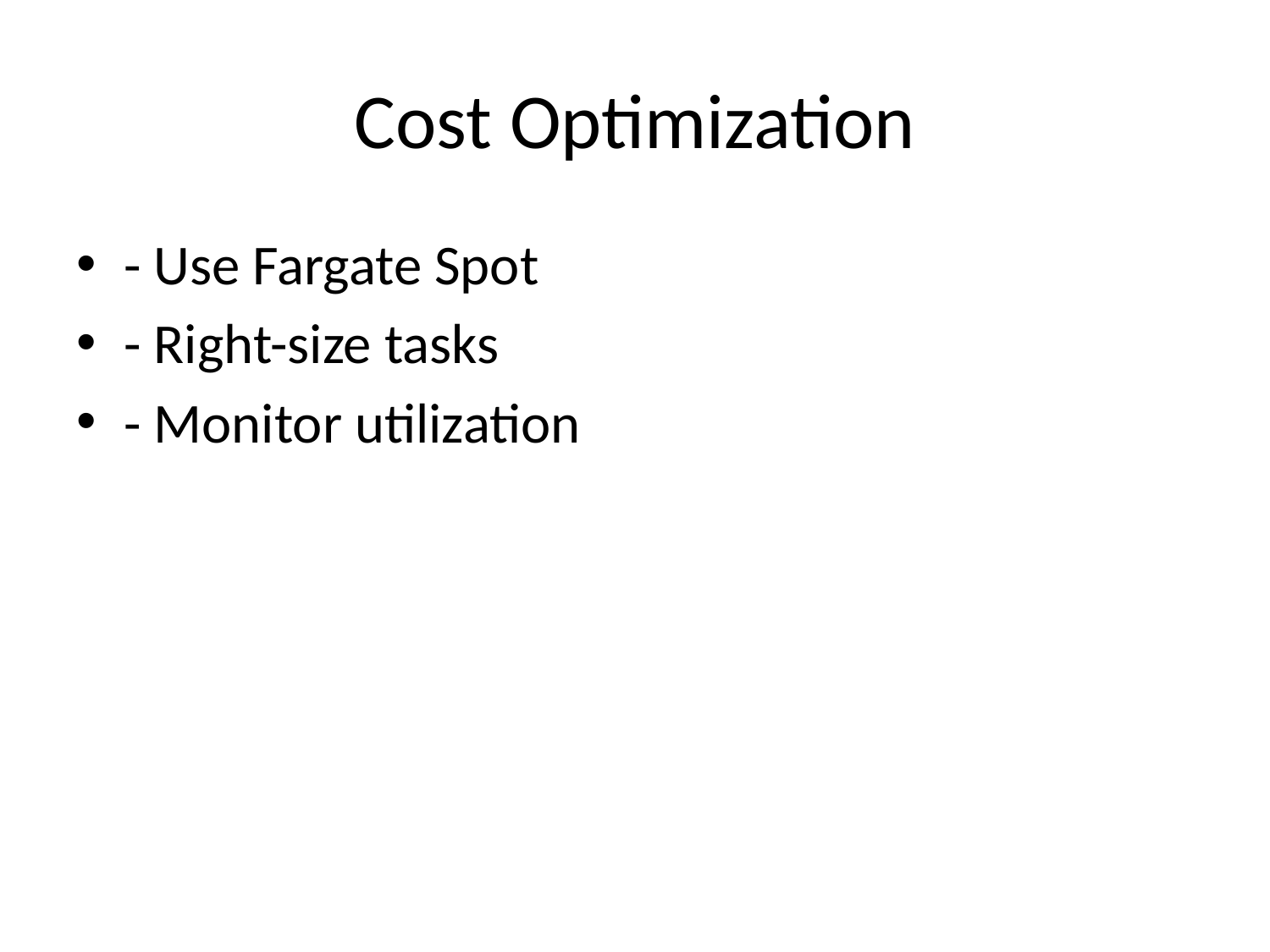

# Cost Optimization
- Use Fargate Spot
- Right-size tasks
- Monitor utilization